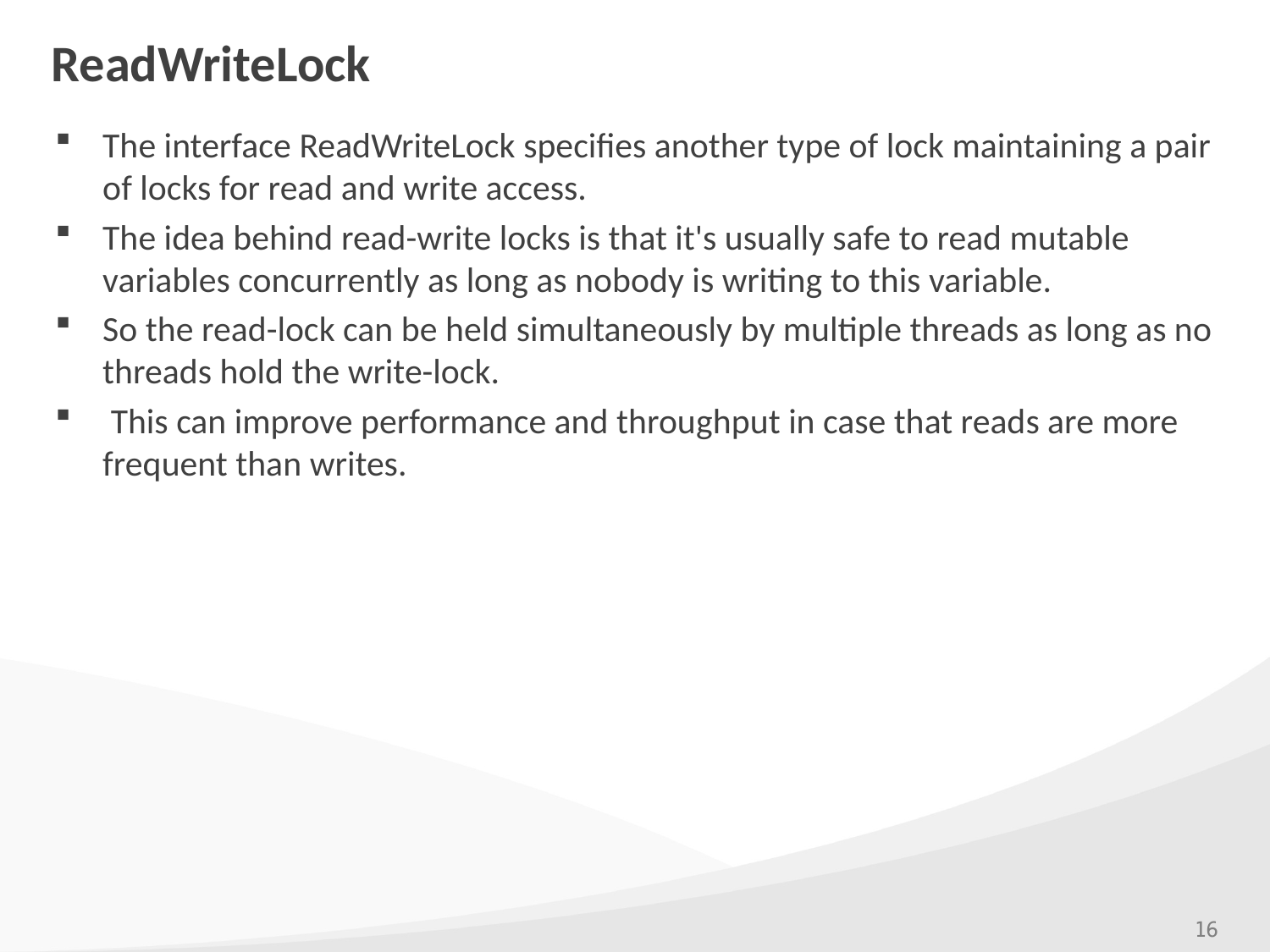

# ReadWriteLock
The interface ReadWriteLock specifies another type of lock maintaining a pair of locks for read and write access.
The idea behind read-write locks is that it's usually safe to read mutable variables concurrently as long as nobody is writing to this variable.
So the read-lock can be held simultaneously by multiple threads as long as no threads hold the write-lock.
 This can improve performance and throughput in case that reads are more frequent than writes.